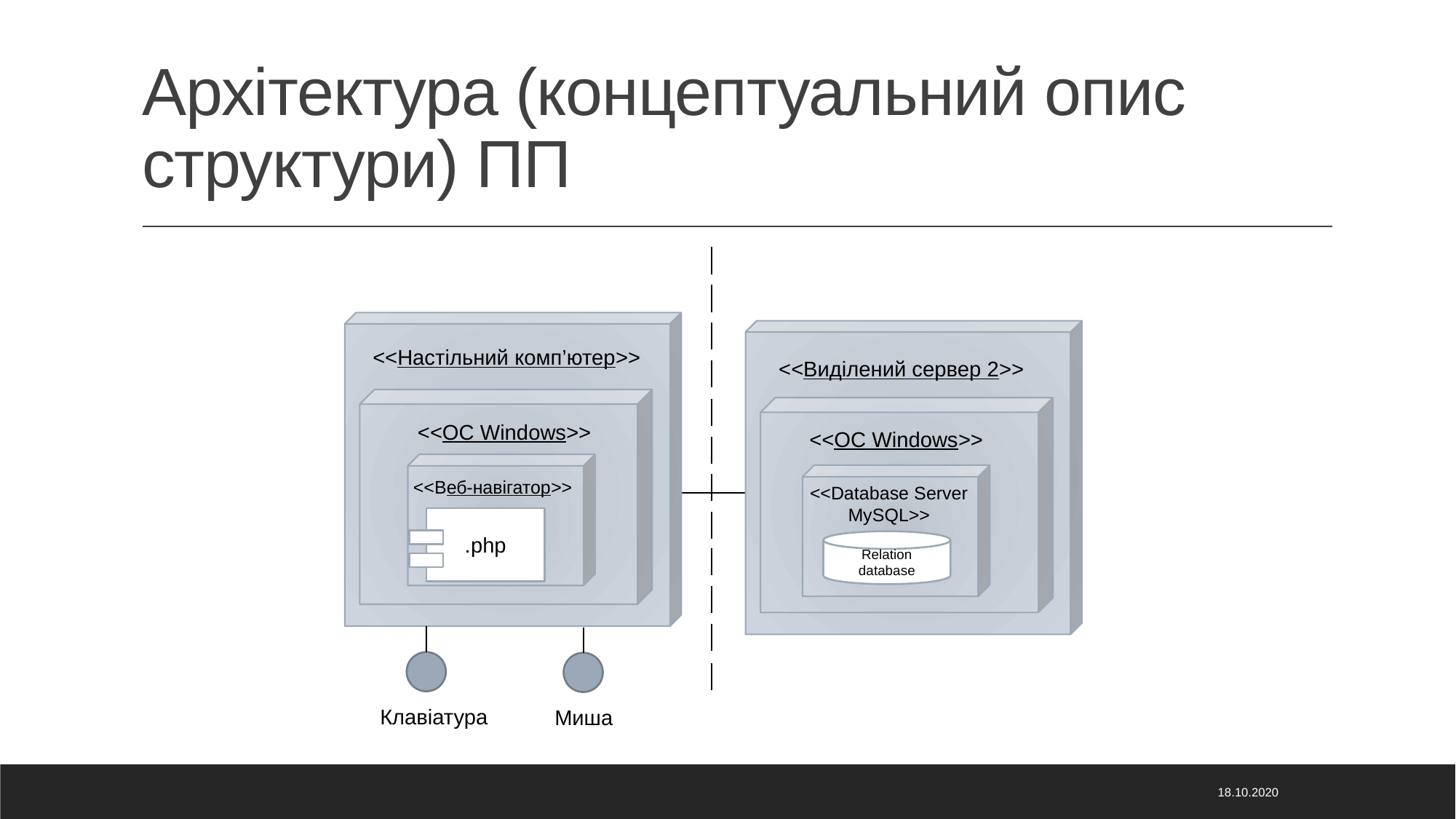

# Архітектура (концептуальний опис структури) ПП

<<Настільний комп’ютер>>
<<Виділений сервер 2>>

<<OC Windows>>
<<OC Windows>>

<<Веб-навігатор>>

<<Database Server MySQL>>
.php

Relation database

Клавіатура
Миша
18.10.2020